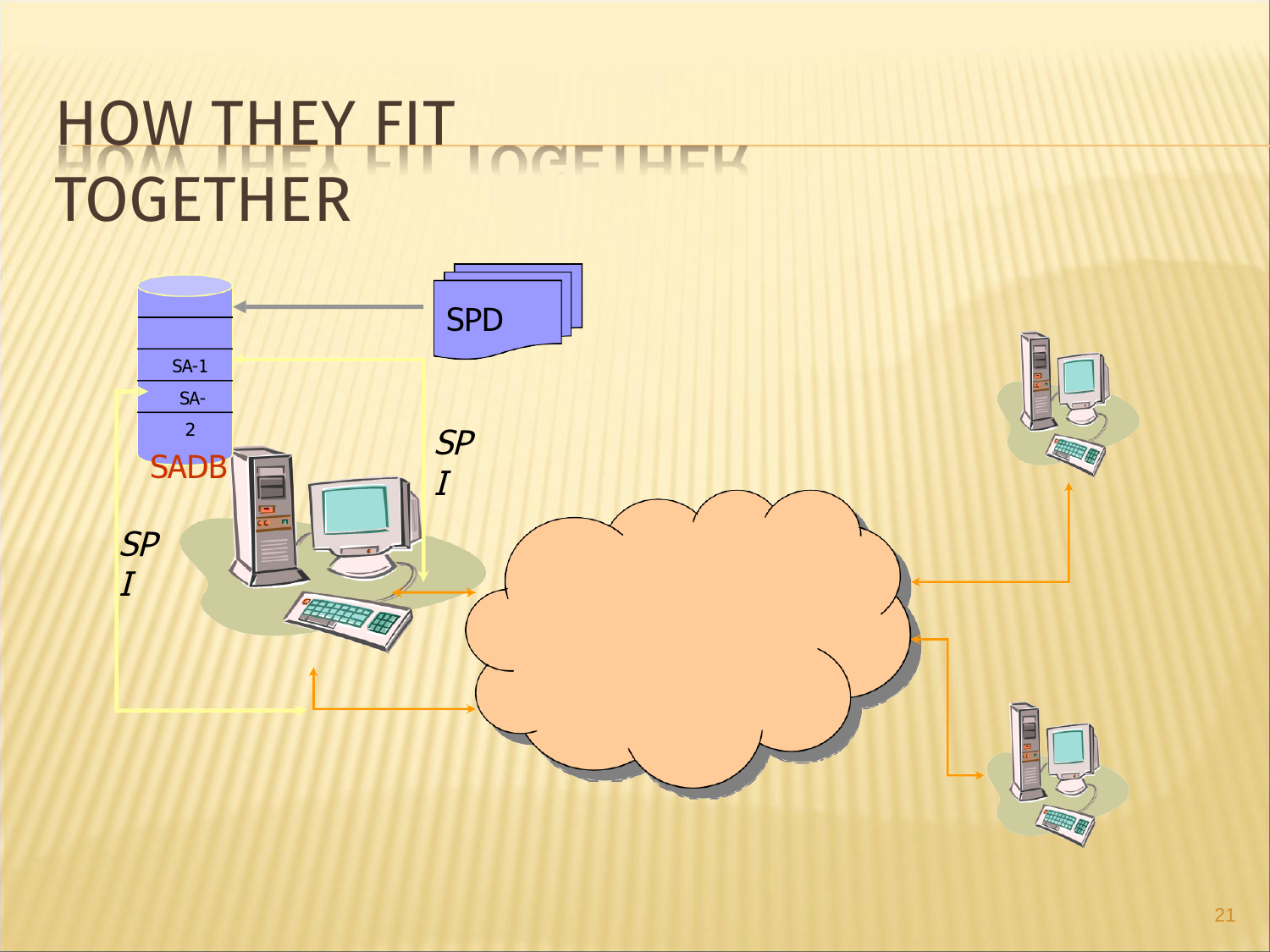

# HOW THEY FIT TOGETHER

SPD

SA-1  SA-2
SADB
SPI
SPI
21